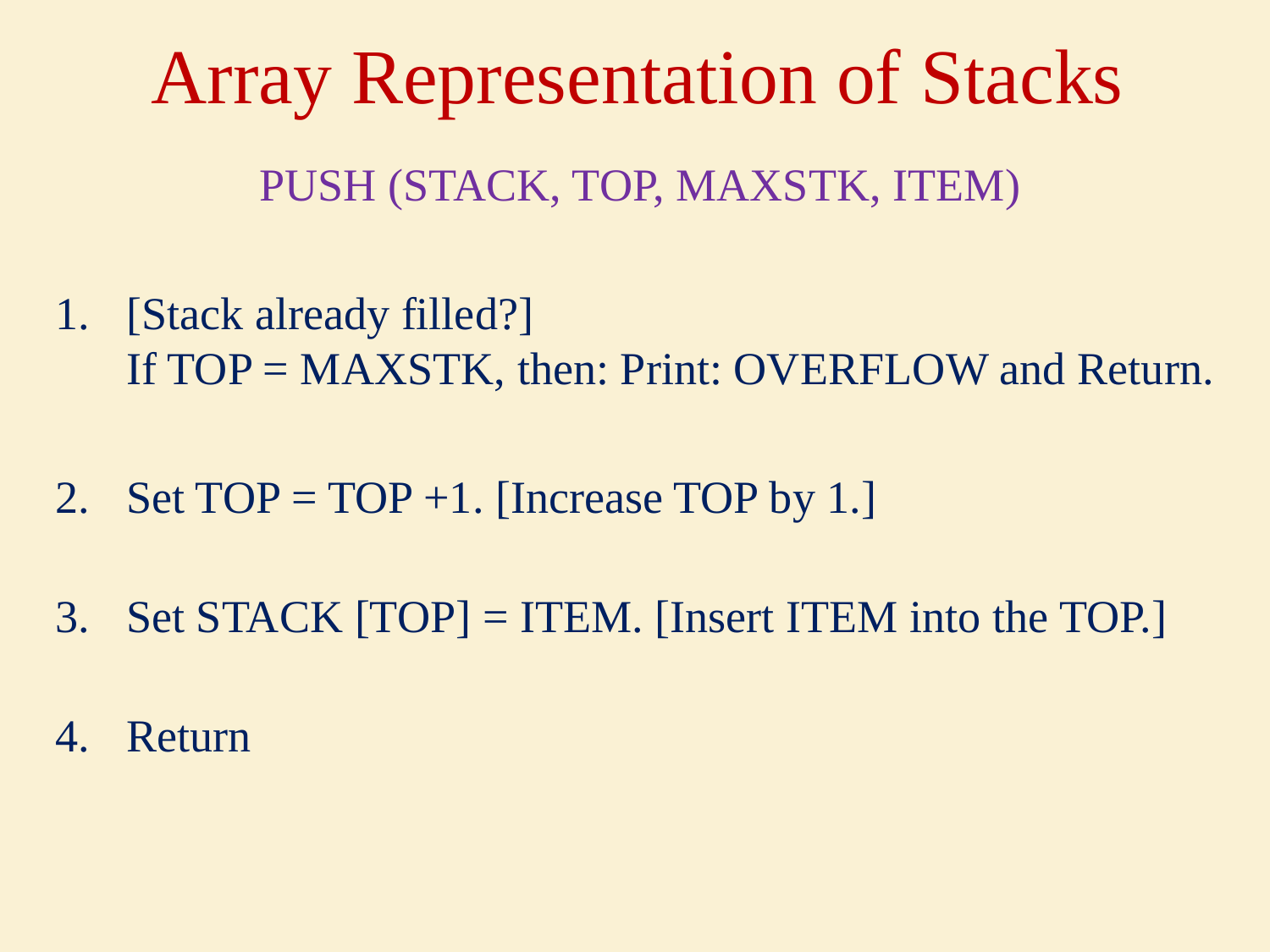

# Array Representation of Stacks

PUSH (STACK, TOP, MAXSTK, ITEM)

[Stack already filled?]
If TOP = MAXSTK, then: Print: OVERFLOW and Return.

Set TOP = TOP +1. [Increase TOP by 1.]
Set STACK [TOP] = ITEM. [Insert ITEM into the TOP.]
Return